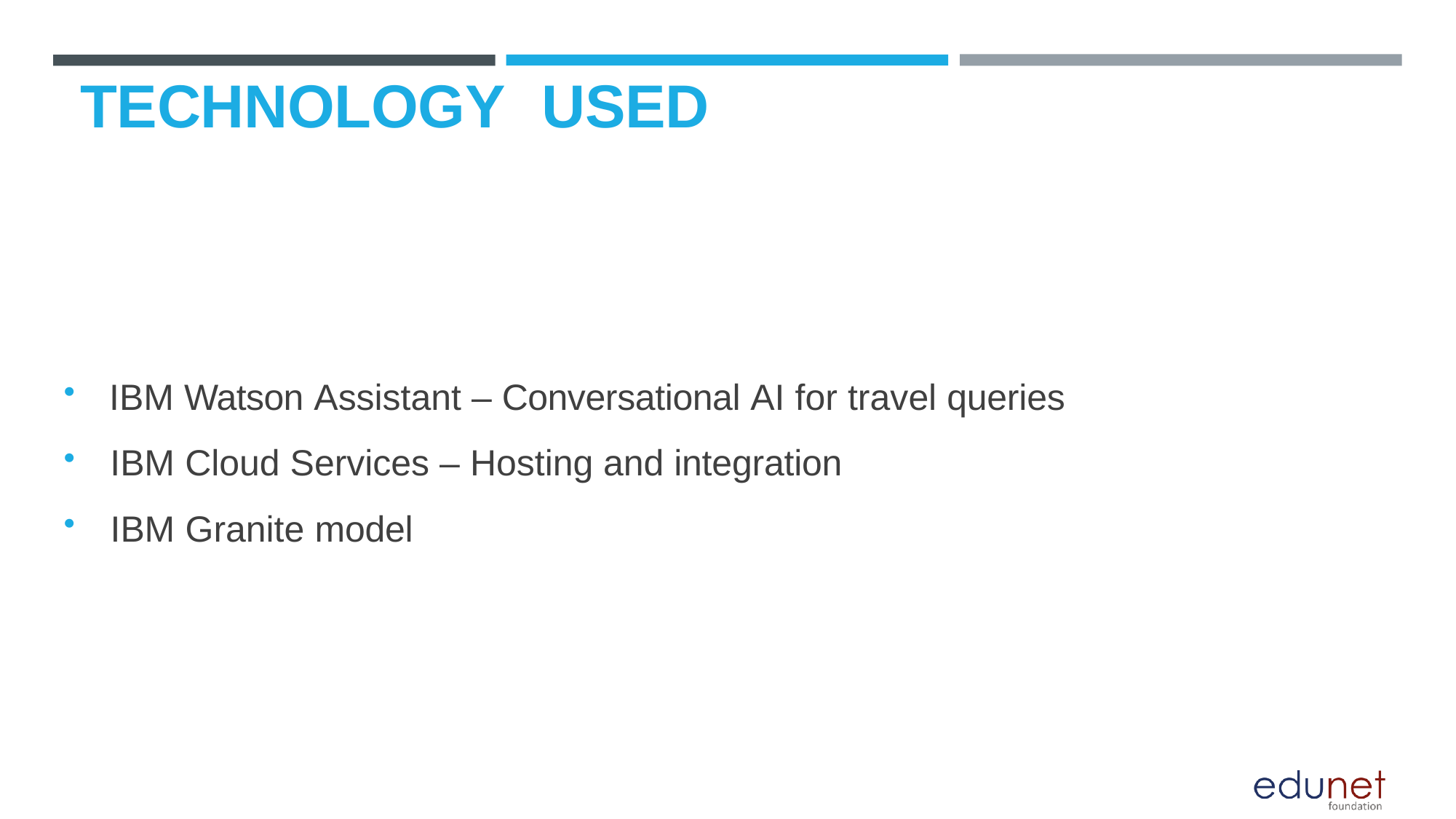

# TECHNOLOGY	USED
IBM Watson Assistant – Conversational AI for travel queries
IBM Cloud Services – Hosting and integration
 IBM Granite model